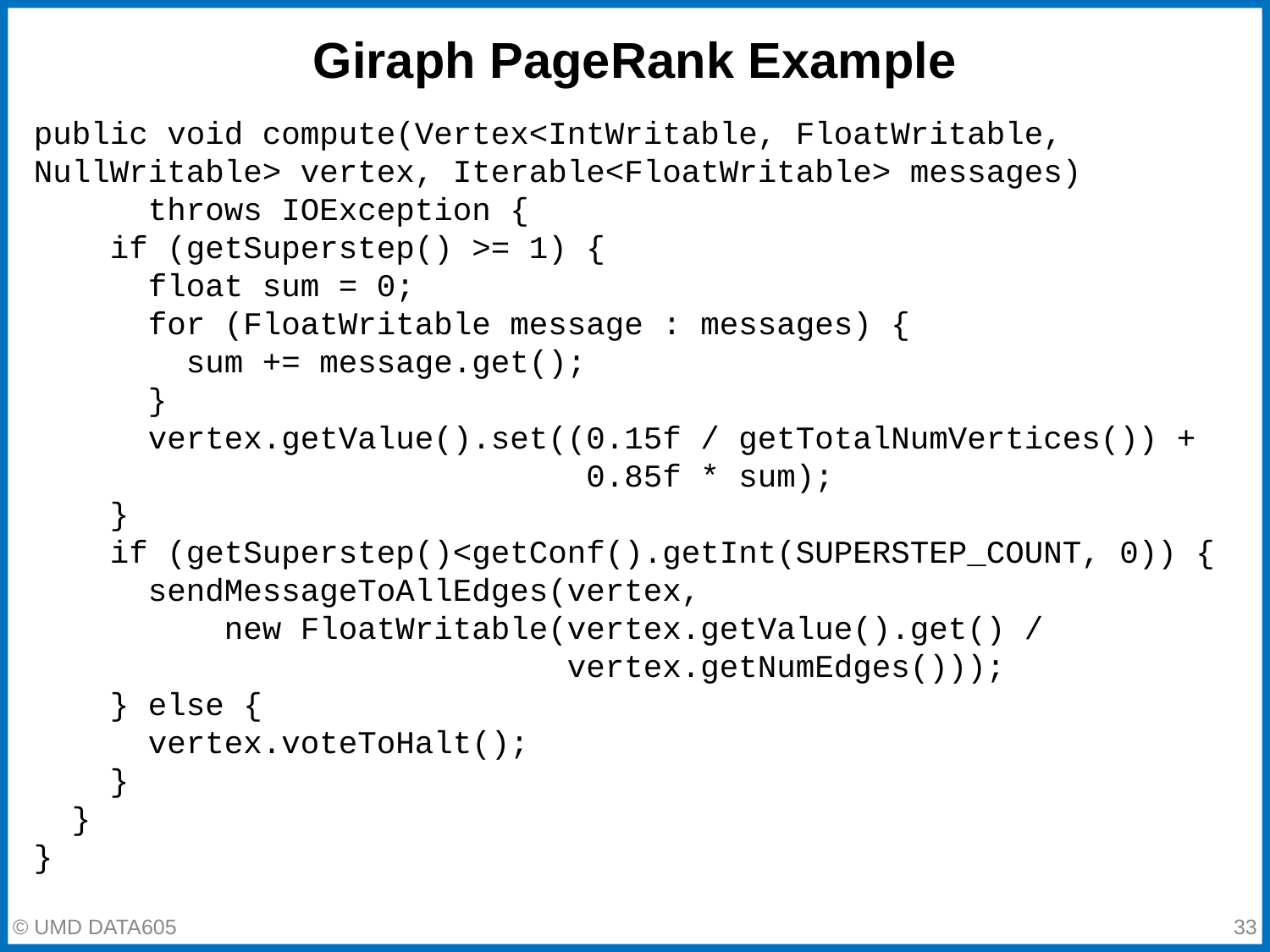

# Giraph PageRank Example
public void compute(Vertex<IntWritable, FloatWritable, NullWritable> vertex, Iterable<FloatWritable> messages)
      throws IOException {
    if (getSuperstep() >= 1) {
      float sum = 0;
      for (FloatWritable message : messages) {
        sum += message.get();
      }
      vertex.getValue().set((0.15f / getTotalNumVertices()) +
                             0.85f * sum);
    }
    if (getSuperstep()<getConf().getInt(SUPERSTEP_COUNT, 0)) {
      sendMessageToAllEdges(vertex,
          new FloatWritable(vertex.getValue().get() /
                            vertex.getNumEdges()));
    } else {
      vertex.voteToHalt();
    }
  }
}

33